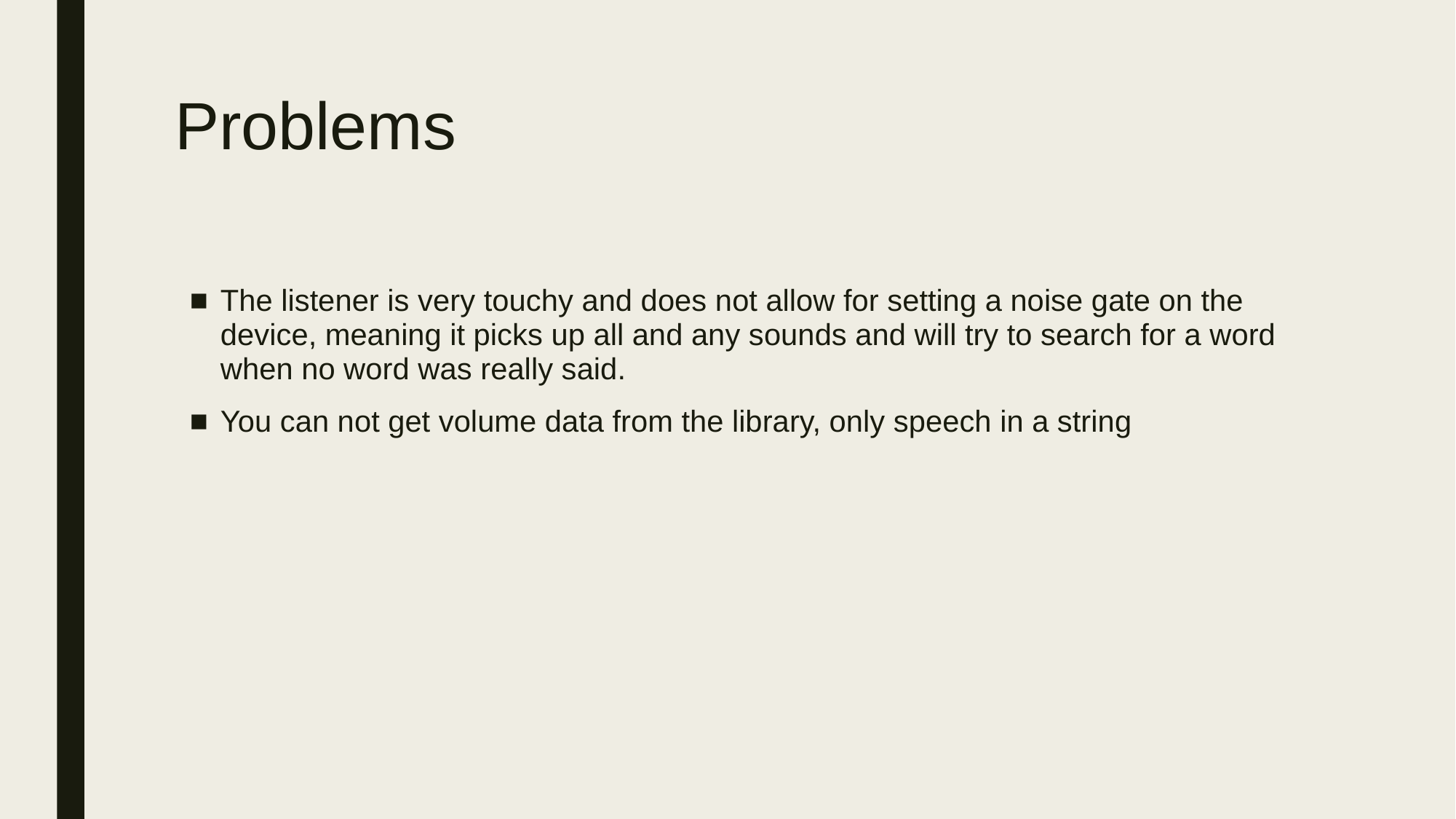

# Problems
The listener is very touchy and does not allow for setting a noise gate on the device, meaning it picks up all and any sounds and will try to search for a word when no word was really said.
You can not get volume data from the library, only speech in a string